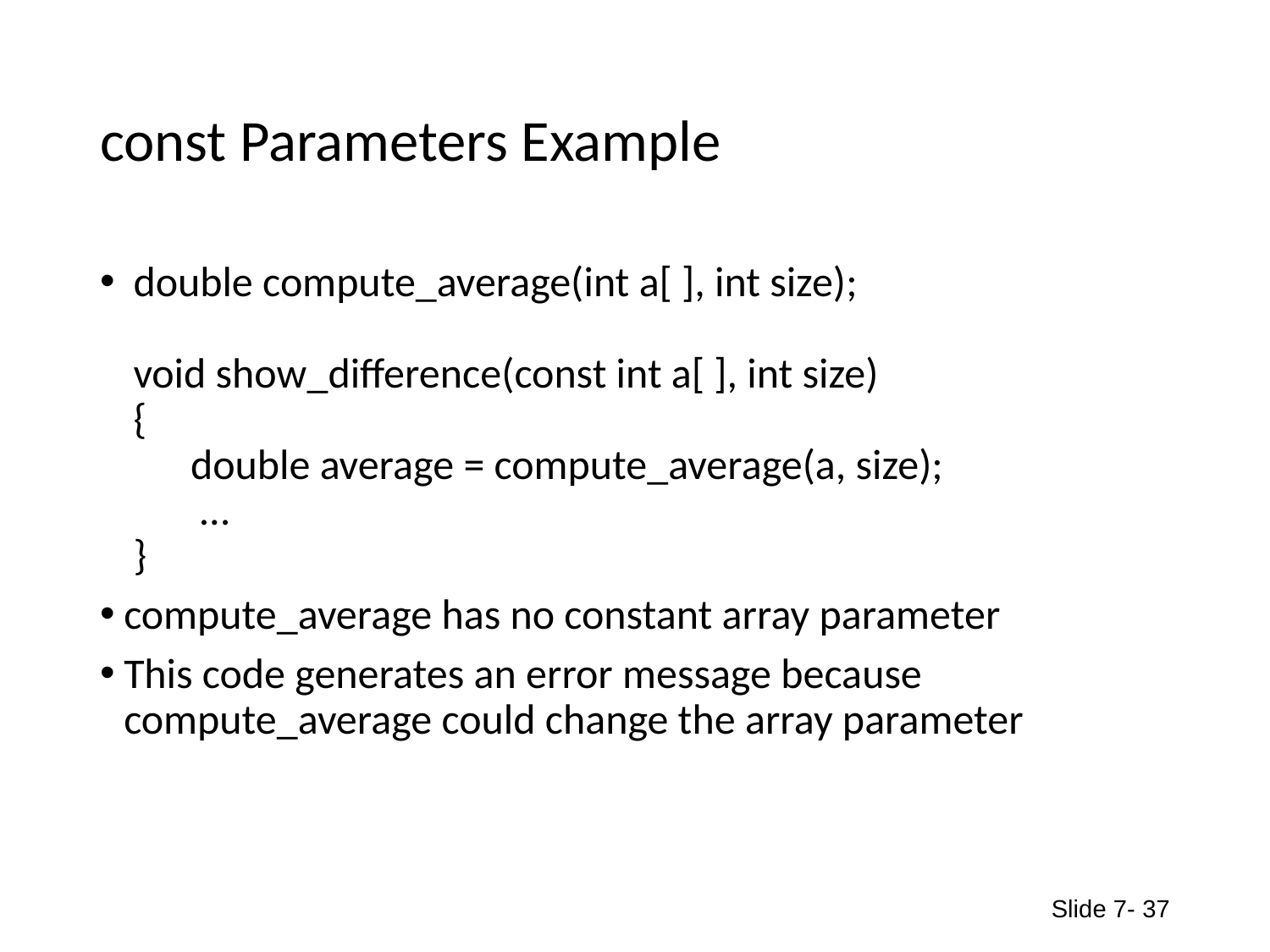

# const Parameters Example
 double compute_average(int a[ ], int size);
 void show_difference(const int a[ ], int size)
 {
       double average = compute_average(a, size);
        …
 }
compute_average has no constant array parameter
This code generates an error message because
compute_average could change the array parameter
Slide 7- 37